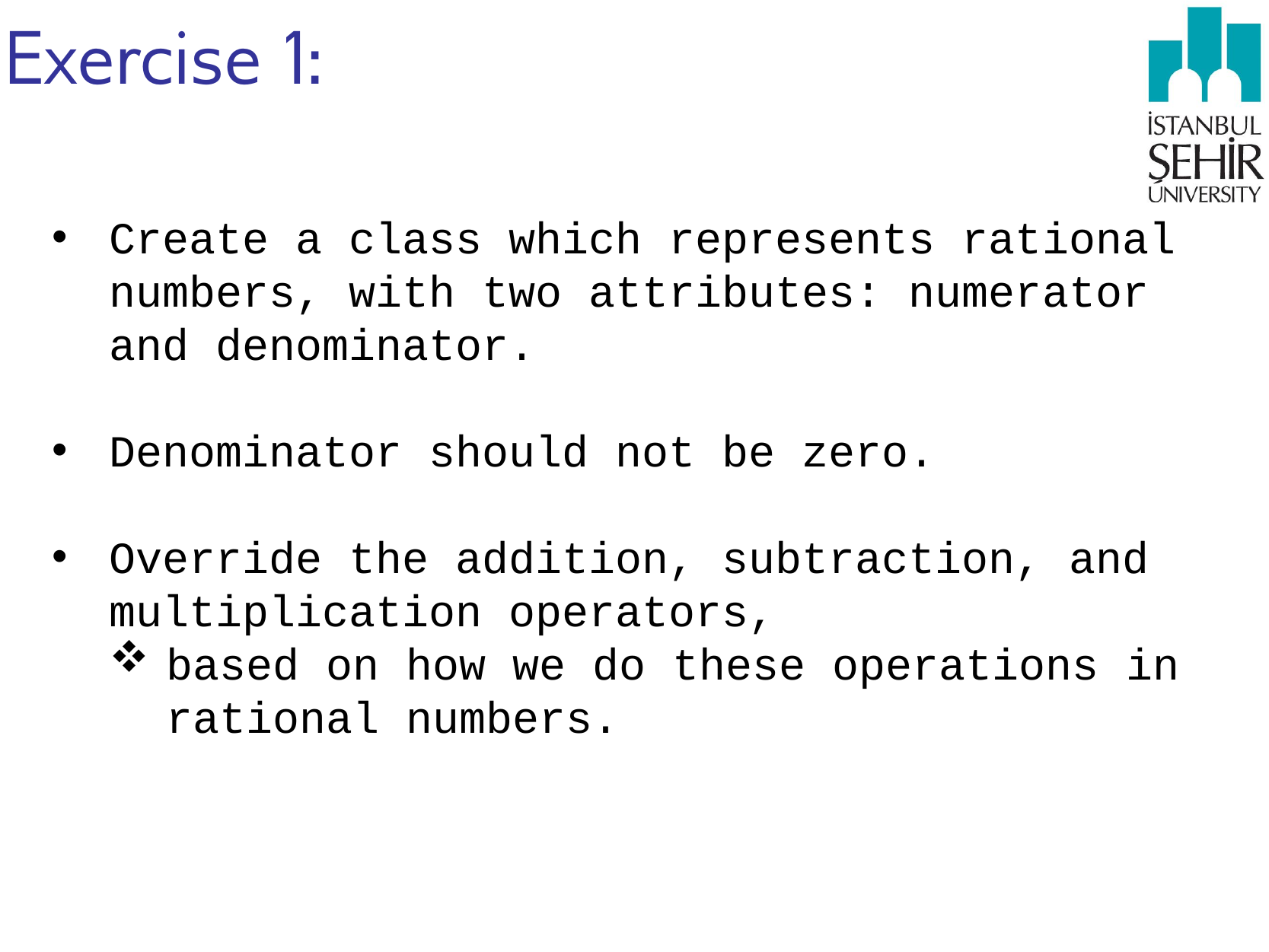

# Exercise 1:
Create a class which represents rational numbers, with two attributes: numerator and denominator.

Denominator should not be zero.

Override the addition, subtraction, and multiplication operators,
based on how we do these operations in rational numbers.